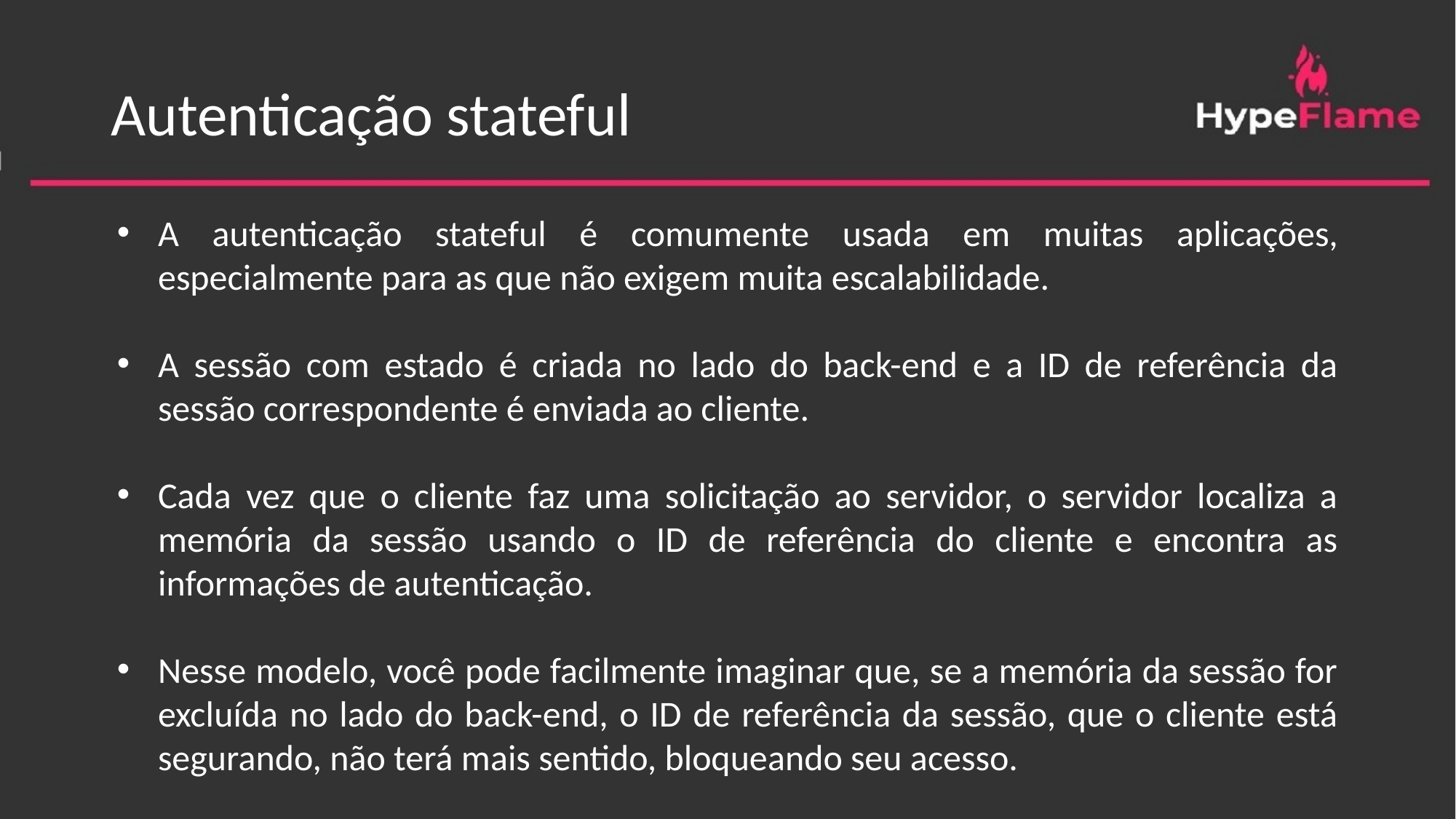

# Autenticação stateful
A autenticação stateful é comumente usada em muitas aplicações, especialmente para as que não exigem muita escalabilidade.

A sessão com estado é criada no lado do back-end e a ID de referência da sessão correspondente é enviada ao cliente.

Cada vez que o cliente faz uma solicitação ao servidor, o servidor localiza a memória da sessão usando o ID de referência do cliente e encontra as informações de autenticação.

Nesse modelo, você pode facilmente imaginar que, se a memória da sessão for excluída no lado do back-end, o ID de referência da sessão, que o cliente está segurando, não terá mais sentido, bloqueando seu acesso.